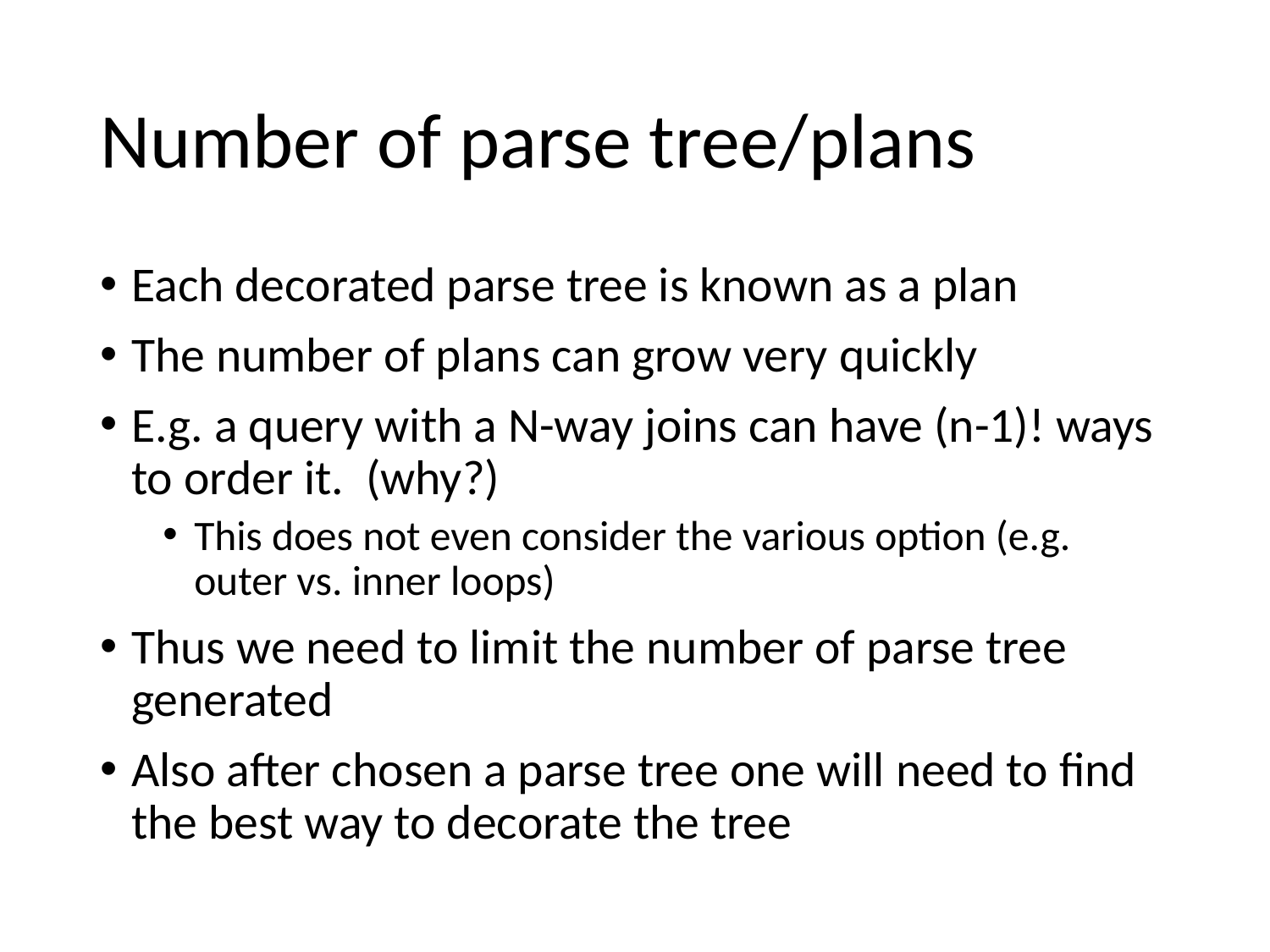

# Number of parse tree/plans
Each decorated parse tree is known as a plan
The number of plans can grow very quickly
E.g. a query with a N-way joins can have (n-1)! ways to order it.  (why?)
This does not even consider the various option (e.g. outer vs. inner loops)
Thus we need to limit the number of parse tree generated
Also after chosen a parse tree one will need to find the best way to decorate the tree